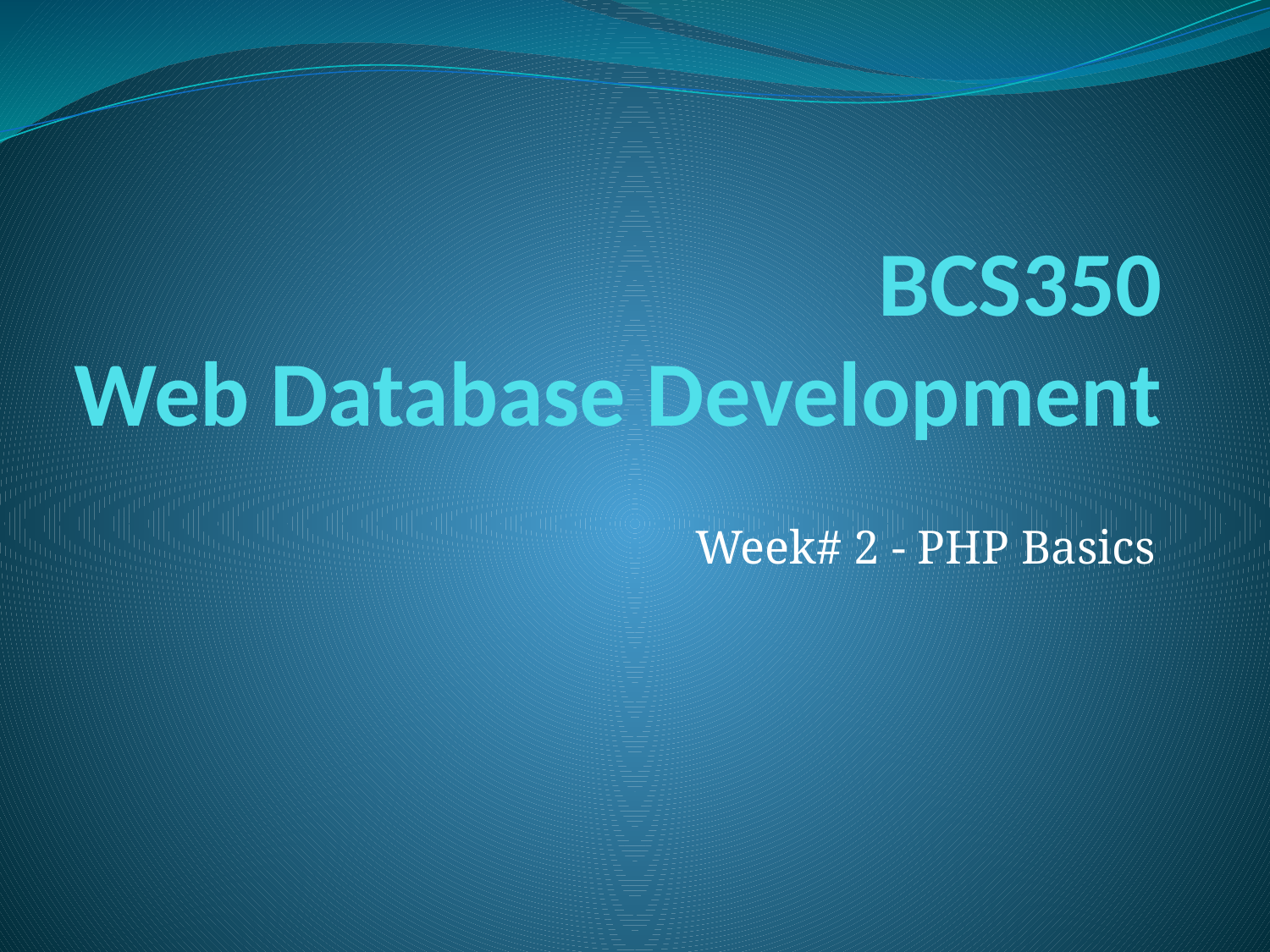

# BCS350 Web Database Development

Week# 2 - PHP Basics